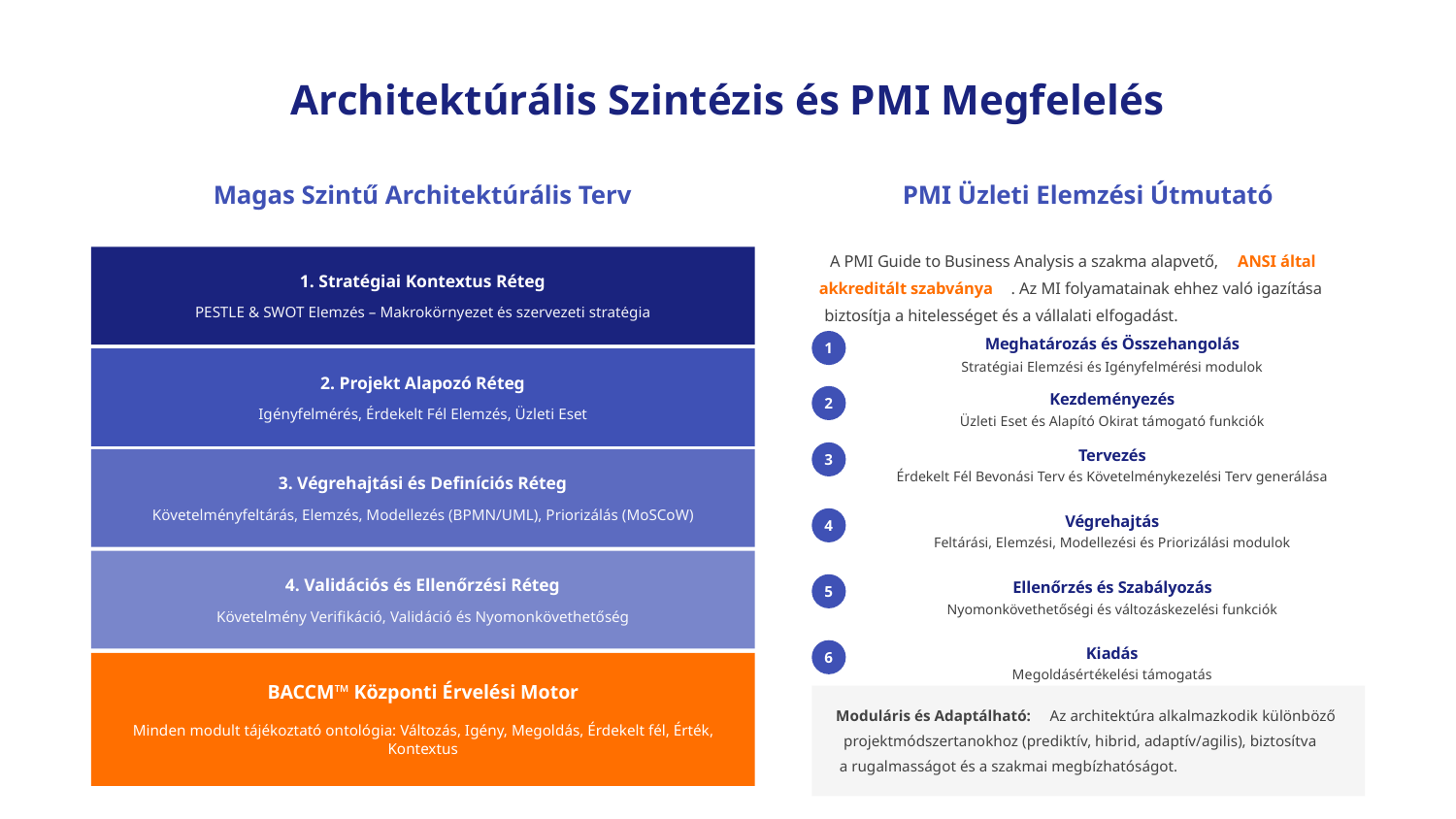

Architektúrális Szintézis és PMI Megfelelés
Magas Szintű Architektúrális Terv
PMI Üzleti Elemzési Útmutató

 A PMI Guide to Business Analysis a szakma alapvető,
ANSI által
1. Stratégiai Kontextus Réteg
akkreditált szabványa
. Az MI folyamatainak ehhez való igazítása
PESTLE & SWOT Elemzés – Makrokörnyezet és szervezeti stratégia
biztosítja a hitelességet és a vállalati elfogadást.

1
Meghatározás és Összehangolás

Stratégiai Elemzési és Igényfelmérési modulok
2. Projekt Alapozó Réteg

2
Kezdeményezés
Igényfelmérés, Érdekelt Fél Elemzés, Üzleti Eset
Üzleti Eset és Alapító Okirat támogató funkciók

3
Tervezés

Érdekelt Fél Bevonási Terv és Követelménykezelési Terv generálása
3. Végrehajtási és Definíciós Réteg
Követelményfeltárás, Elemzés, Modellezés (BPMN/UML), Priorizálás (MoSCoW)

4
Végrehajtás
Feltárási, Elemzési, Modellezési és Priorizálási modulok

4. Validációs és Ellenőrzési Réteg

5
Ellenőrzés és Szabályozás
Nyomonkövethetőségi és változáskezelési funkciók
Követelmény Verifikáció, Validáció és Nyomonkövethetőség

6
Kiadás

Megoldásértékelési támogatás
BACCM™ Központi Érvelési Motor

Moduláris és Adaptálható:
 Az architektúra alkalmazkodik különböző
Minden modult tájékoztató ontológia: Változás, Igény, Megoldás, Érdekelt fél, Érték, Kontextus
projektmódszertanokhoz (prediktív, hibrid, adaptív/agilis), biztosítva
a rugalmasságot és a szakmai megbízhatóságot.